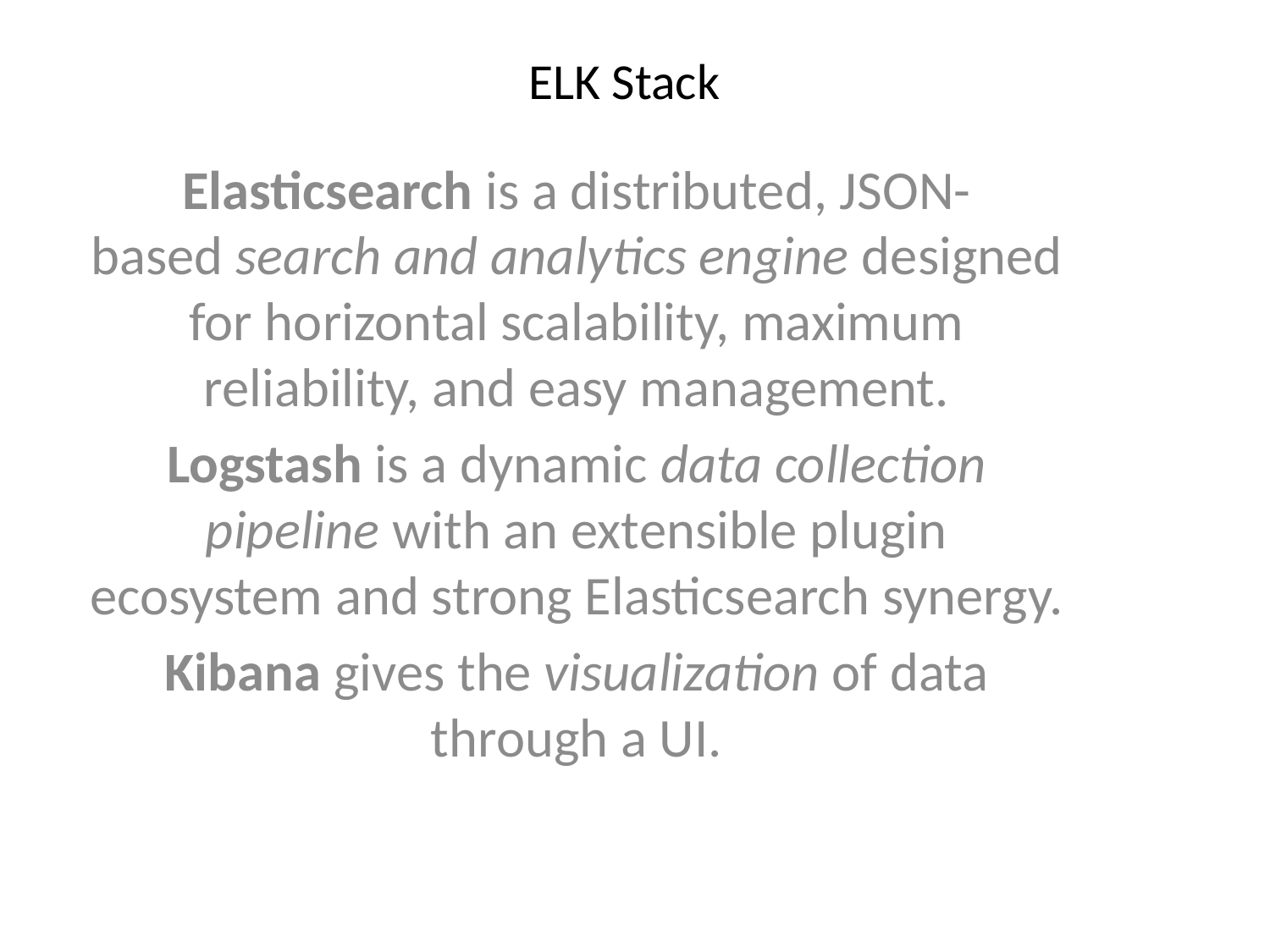

# ELK Stack
Elasticsearch is a distributed, JSON-based search and analytics engine designed for horizontal scalability, maximum reliability, and easy management.
Logstash is a dynamic data collection pipeline with an extensible plugin ecosystem and strong Elasticsearch synergy.
Kibana gives the visualization of data through a UI.